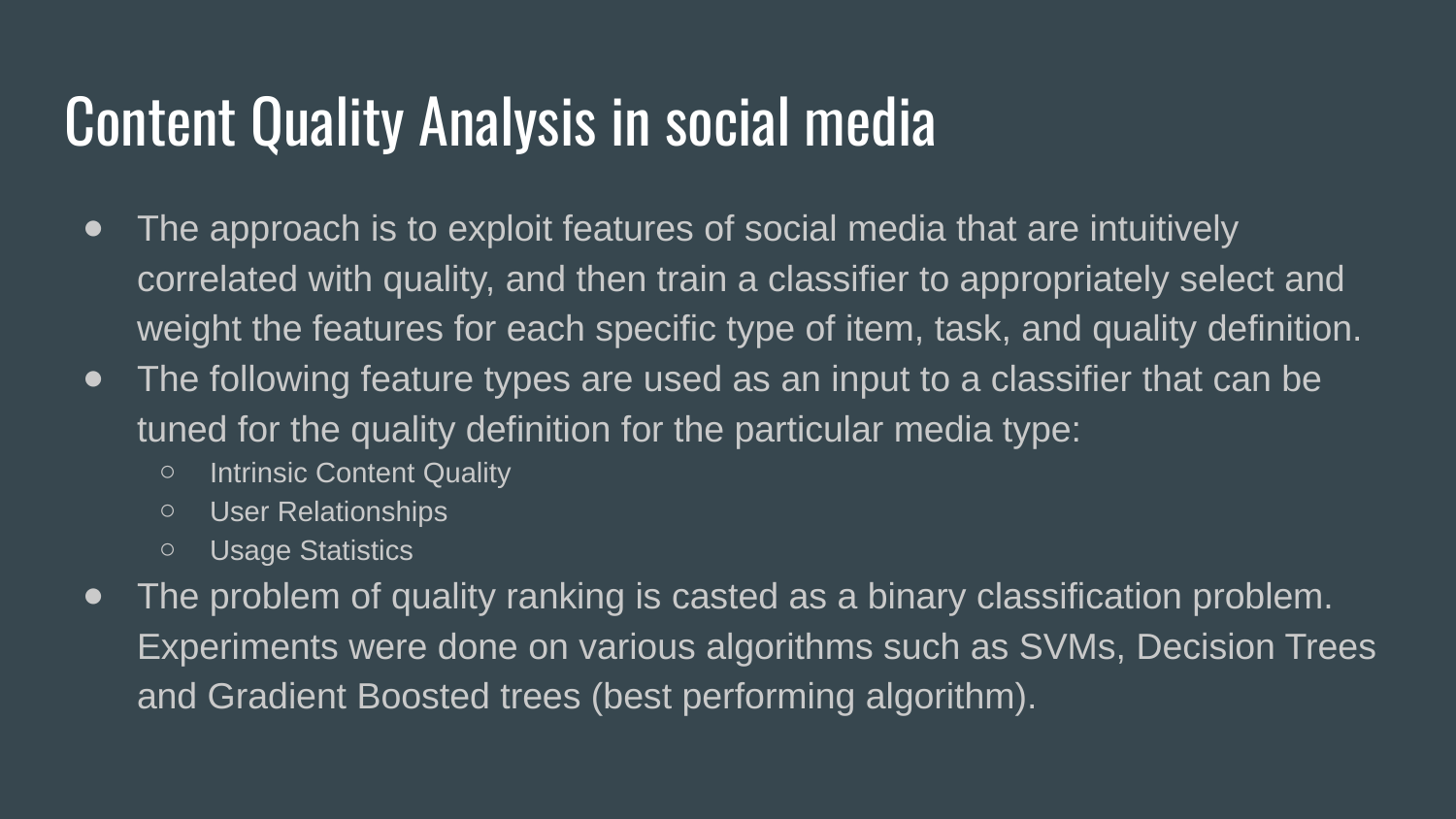

# Content Quality Analysis in social media
The approach is to exploit features of social media that are intuitively correlated with quality, and then train a classifier to appropriately select and weight the features for each specific type of item, task, and quality definition.
The following feature types are used as an input to a classifier that can be tuned for the quality definition for the particular media type:
Intrinsic Content Quality
User Relationships
Usage Statistics
The problem of quality ranking is casted as a binary classification problem. Experiments were done on various algorithms such as SVMs, Decision Trees and Gradient Boosted trees (best performing algorithm).